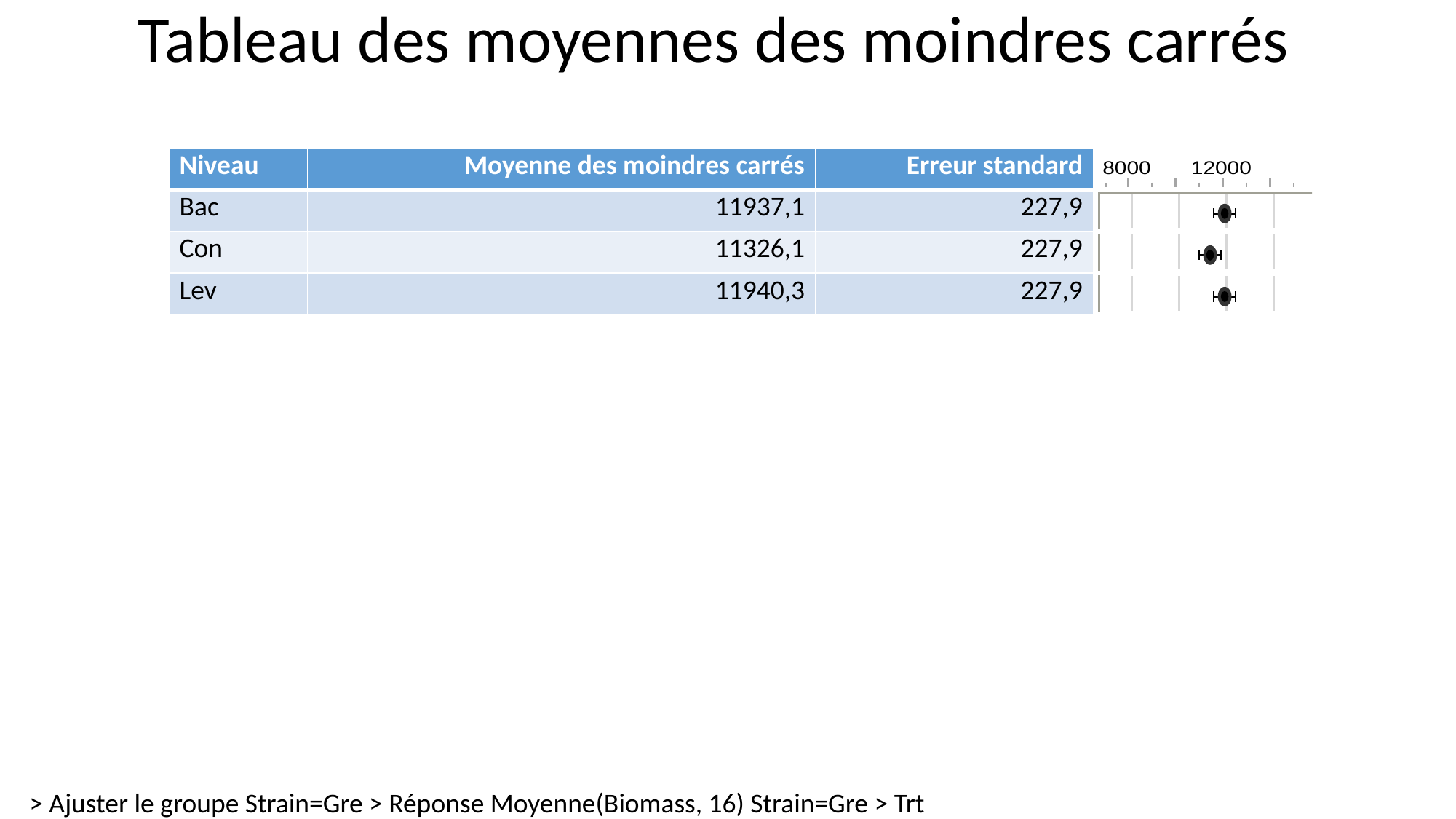

# Tableau des moyennes des moindres carrés
| Niveau | Moyenne des moindres carrés | Erreur standard |  |
| --- | --- | --- | --- |
| Bac | 11937,1 | 227,9 |  |
| Con | 11326,1 | 227,9 |  |
| Lev | 11940,3 | 227,9 |  |
> Ajuster le groupe Strain=Gre > Réponse Moyenne(Biomass, 16) Strain=Gre > Trt